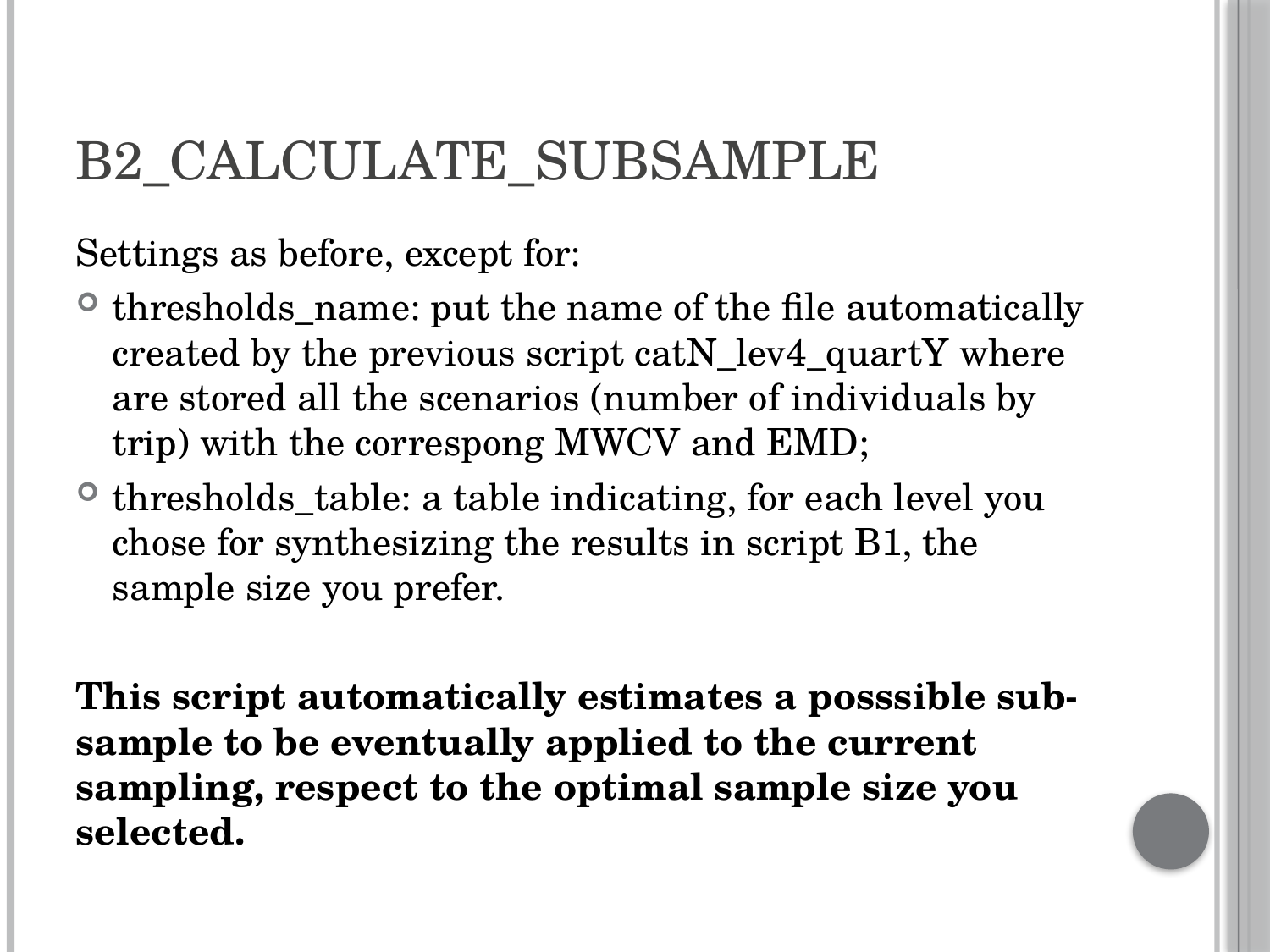

# B2_calculate_subsample
Settings as before, except for:
thresholds_name: put the name of the file automatically created by the previous script catN_lev4_quartY where are stored all the scenarios (number of individuals by trip) with the correspong MWCV and EMD;
thresholds_table: a table indicating, for each level you chose for synthesizing the results in script B1, the sample size you prefer.

This script automatically estimates a posssible sub-sample to be eventually applied to the current sampling, respect to the optimal sample size you selected.